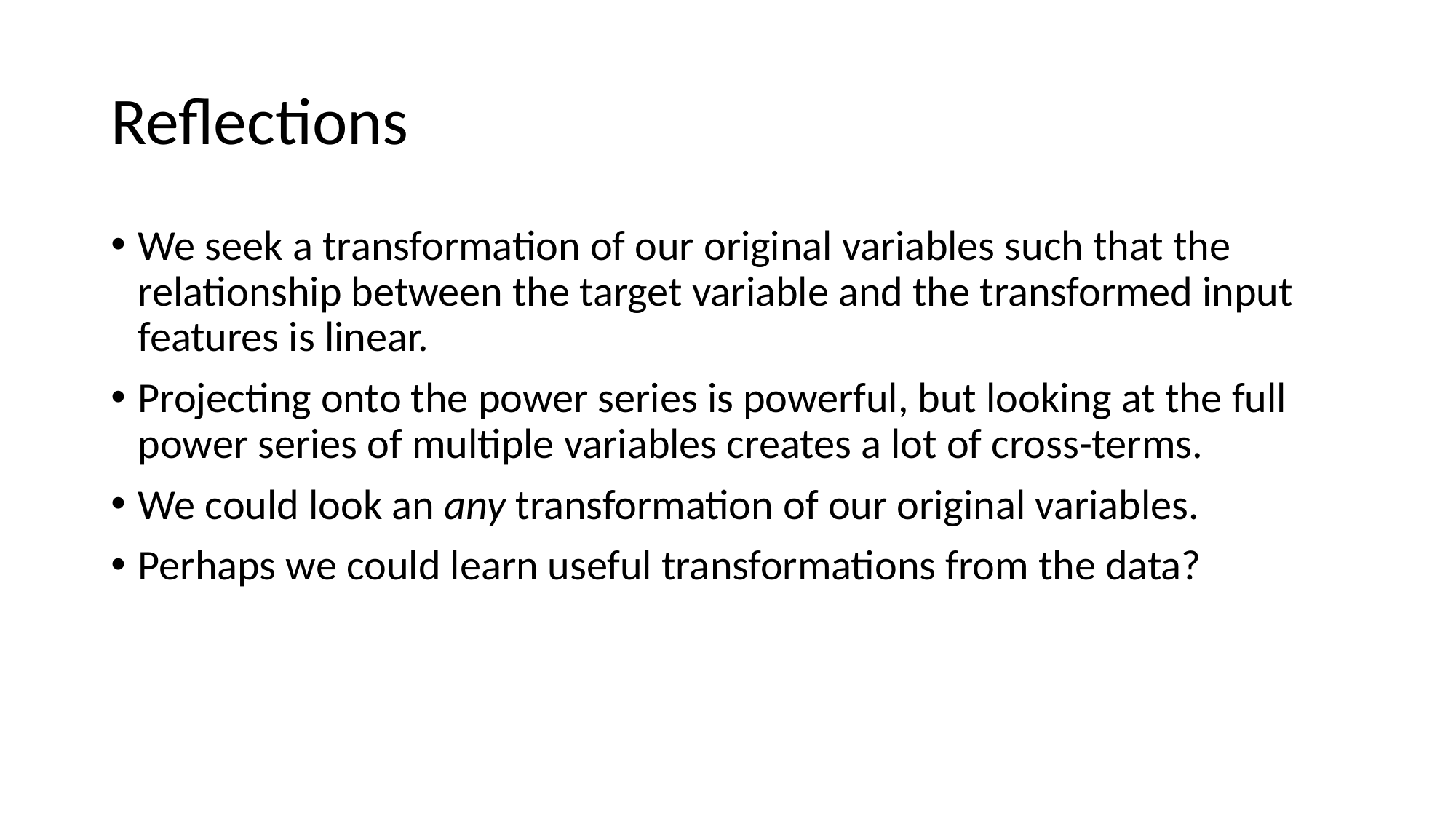

# Reflections
We seek a transformation of our original variables such that the relationship between the target variable and the transformed input features is linear.
Projecting onto the power series is powerful, but looking at the full power series of multiple variables creates a lot of cross-terms.
We could look an any transformation of our original variables.
Perhaps we could learn useful transformations from the data?